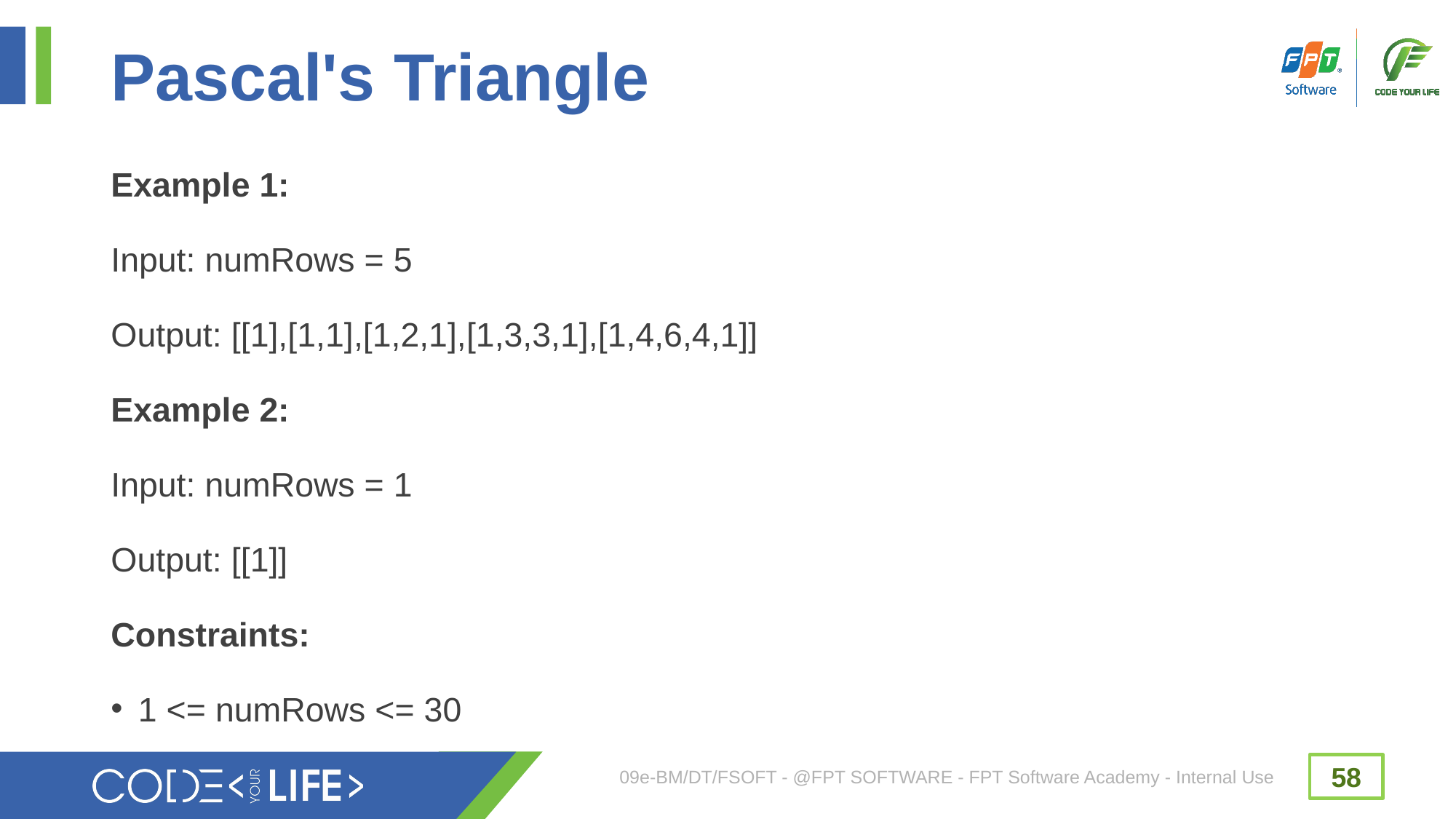

# Pascal's Triangle
Example 1:
Input: numRows = 5
Output: [[1],[1,1],[1,2,1],[1,3,3,1],[1,4,6,4,1]]
Example 2:
Input: numRows = 1
Output: [[1]]
Constraints:
1 <= numRows <= 30
09e-BM/DT/FSOFT - @FPT SOFTWARE - FPT Software Academy - Internal Use
58